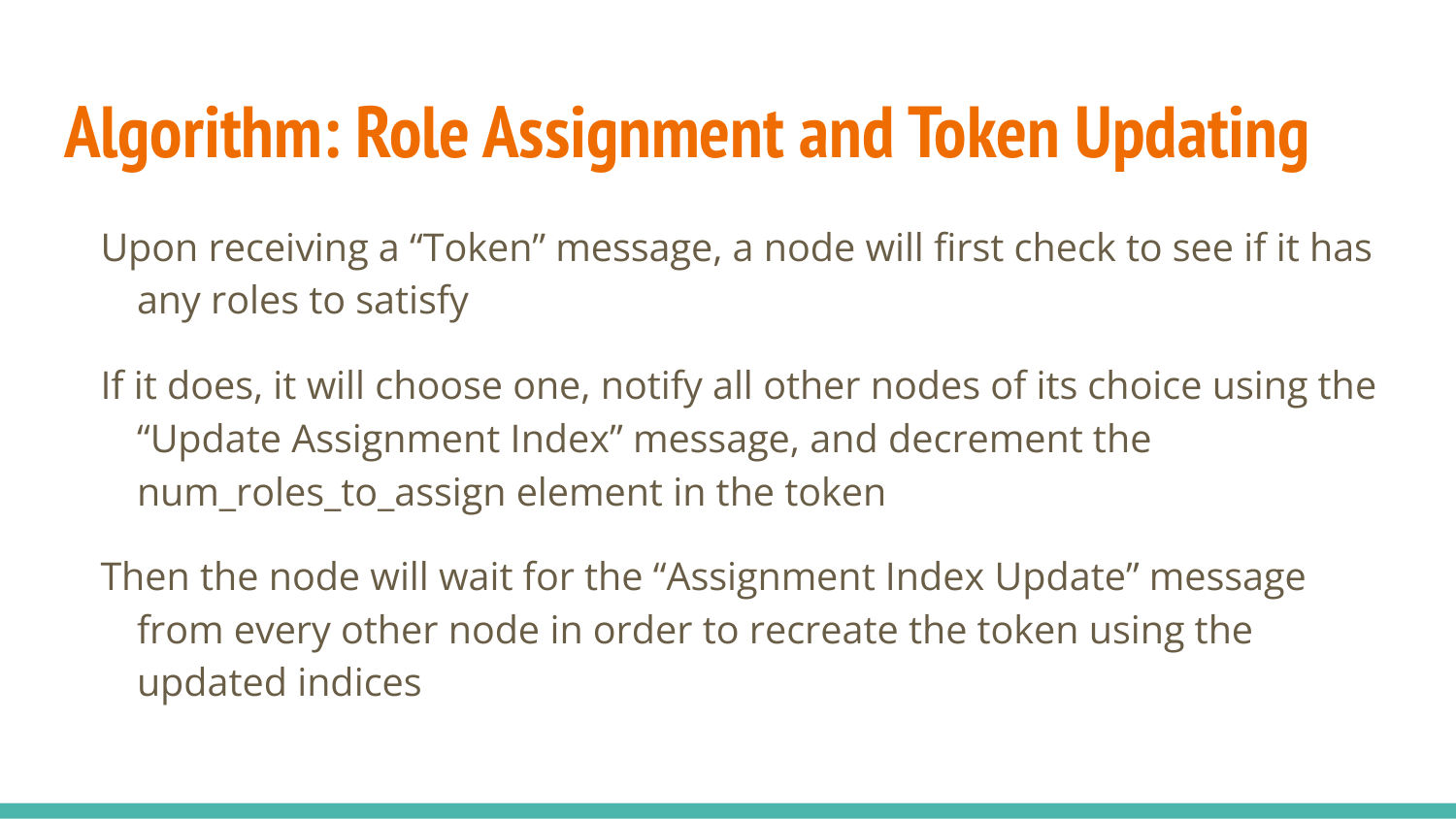

# Algorithm: Role Assignment and Token Updating
Upon receiving a “Token” message, a node will first check to see if it has any roles to satisfy
If it does, it will choose one, notify all other nodes of its choice using the “Update Assignment Index” message, and decrement the num_roles_to_assign element in the token
Then the node will wait for the “Assignment Index Update” message from every other node in order to recreate the token using the updated indices